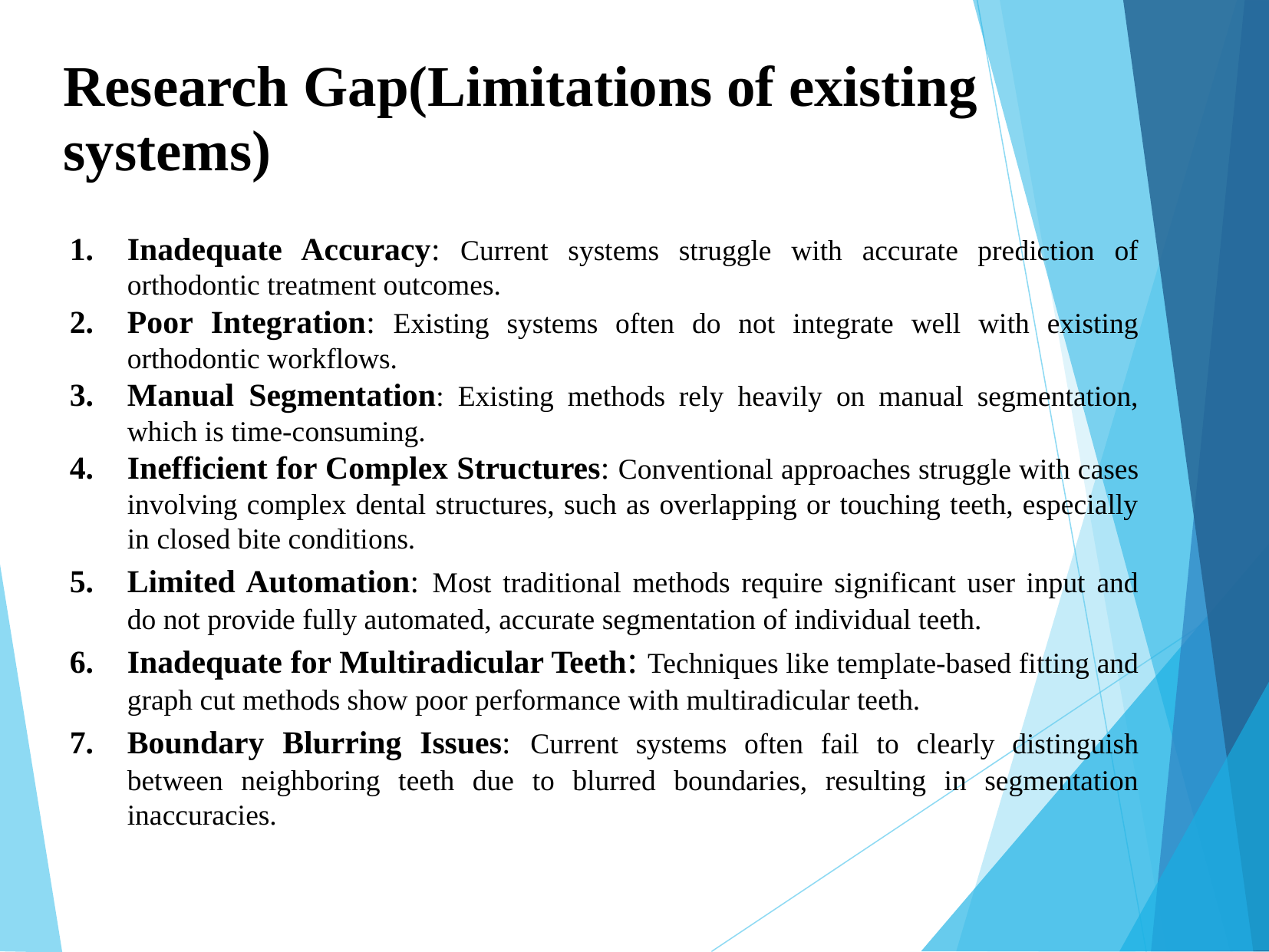

Research Gap(Limitations of existing    systems)
Inadequate Accuracy: Current systems struggle with accurate prediction of orthodontic treatment outcomes.
Poor Integration: Existing systems often do not integrate well with existing orthodontic workflows.
Manual Segmentation: Existing methods rely heavily on manual segmentation, which is time-consuming.
Inefficient for Complex Structures: Conventional approaches struggle with cases involving complex dental structures, such as overlapping or touching teeth, especially in closed bite conditions.
Limited Automation: Most traditional methods require significant user input and do not provide fully automated, accurate segmentation of individual teeth.
Inadequate for Multiradicular Teeth: Techniques like template-based fitting and graph cut methods show poor performance with multiradicular teeth.
Boundary Blurring Issues: Current systems often fail to clearly distinguish between neighboring teeth due to blurred boundaries, resulting in segmentation inaccuracies.